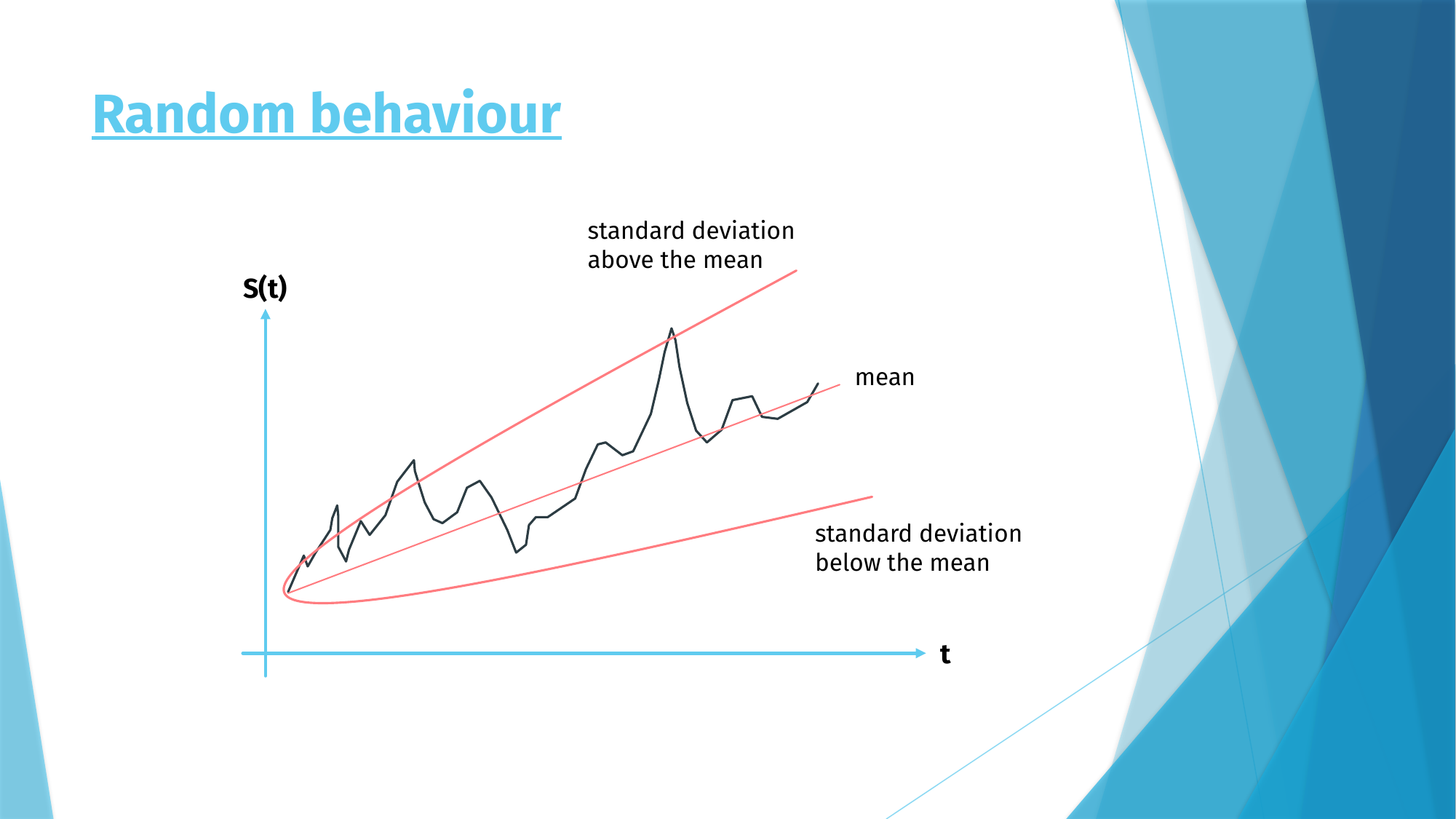

# Random behaviour
standard deviation
above the mean
S(t)

mean
standard deviation
below the mean
t